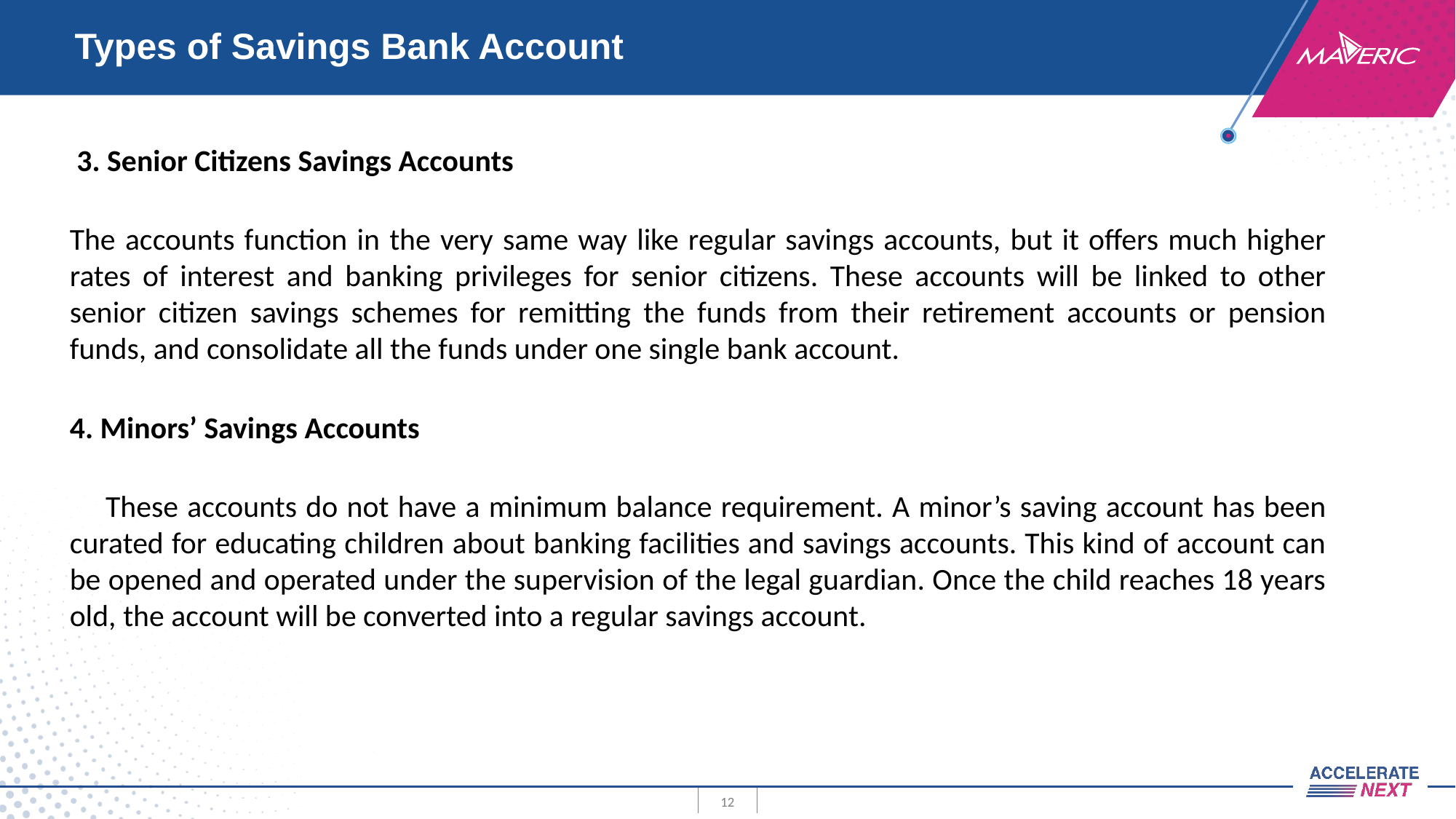

# Types of Savings Bank Account
 3. Senior Citizens Savings Accounts

The accounts function in the very same way like regular savings accounts, but it offers much higher rates of interest and banking privileges for senior citizens. These accounts will be linked to other senior citizen savings schemes for remitting the funds from their retirement accounts or pension funds, and consolidate all the funds under one single bank account.

4. Minors’ Savings Accounts

    These accounts do not have a minimum balance requirement. A minor’s saving account has been curated for educating children about banking facilities and savings accounts. This kind of account can be opened and operated under the supervision of the legal guardian. Once the child reaches 18 years old, the account will be converted into a regular savings account.

12